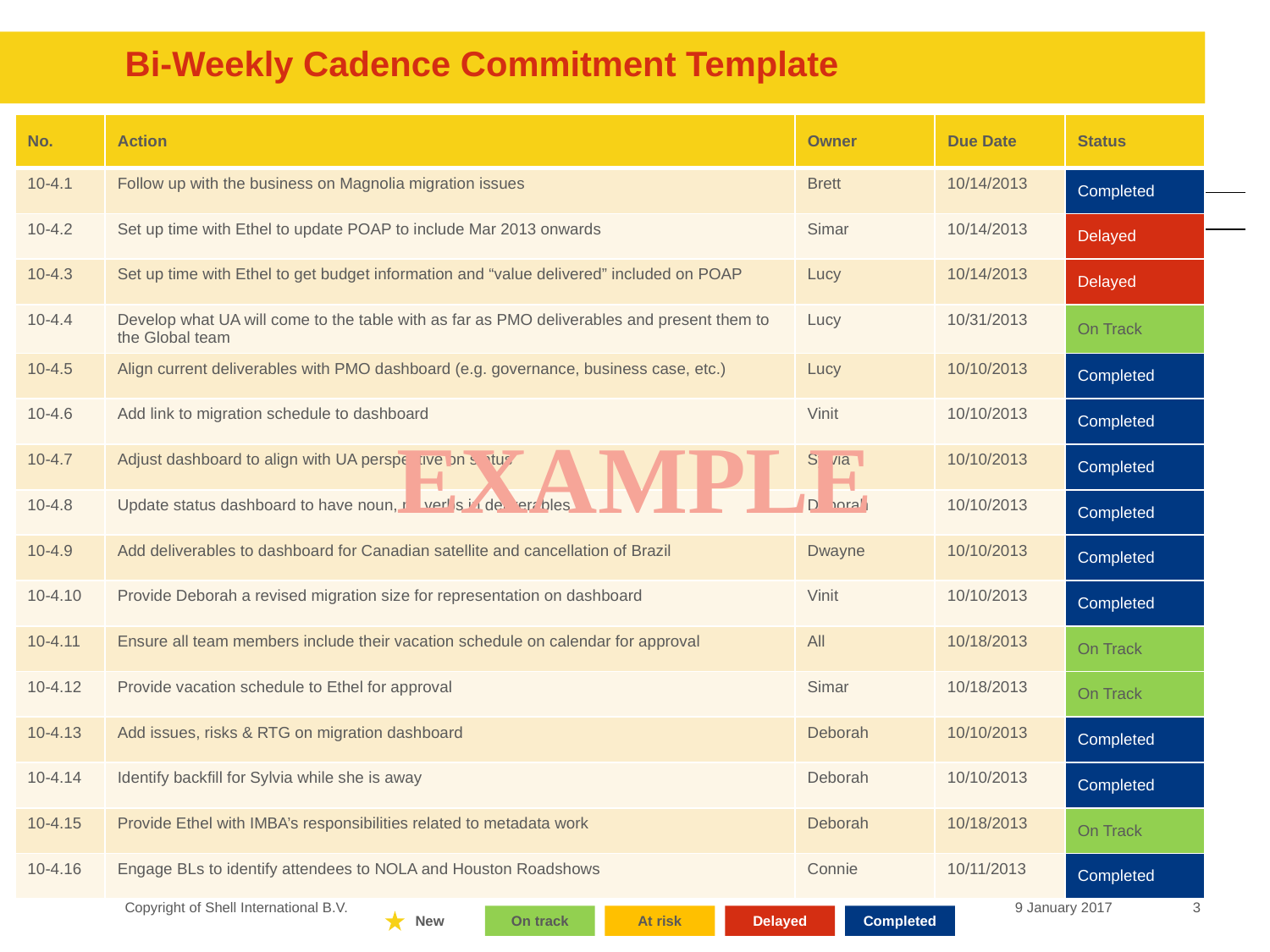

# Bi-Weekly Cadence Commitment Template
| No. | Action | Owner | Due Date | Status |
| --- | --- | --- | --- | --- |
| 10-4.1 | Follow up with the business on Magnolia migration issues | Brett | 10/14/2013 | Completed |
| 10-4.2 | Set up time with Ethel to update POAP to include Mar 2013 onwards | Simar | 10/14/2013 | Delayed |
| 10-4.3 | Set up time with Ethel to get budget information and “value delivered” included on POAP | Lucy | 10/14/2013 | Delayed |
| 10-4.4 | Develop what UA will come to the table with as far as PMO deliverables and present them to the Global team | Lucy | 10/31/2013 | On Track |
| 10-4.5 | Align current deliverables with PMO dashboard (e.g. governance, business case, etc.) | Lucy | 10/10/2013 | Completed |
| 10-4.6 | Add link to migration schedule to dashboard | Vinit | 10/10/2013 | Completed |
| 10-4.7 | Adjust dashboard to align with UA perspective on status | Sylvia | 10/10/2013 | Completed |
| 10-4.8 | Update status dashboard to have noun, no verbs in deliverables | Deborah | 10/10/2013 | Completed |
| 10-4.9 | Add deliverables to dashboard for Canadian satellite and cancellation of Brazil | Dwayne | 10/10/2013 | Completed |
| 10-4.10 | Provide Deborah a revised migration size for representation on dashboard | Vinit | 10/10/2013 | Completed |
| 10-4.11 | Ensure all team members include their vacation schedule on calendar for approval | All | 10/18/2013 | On Track |
| 10-4.12 | Provide vacation schedule to Ethel for approval | Simar | 10/18/2013 | On Track |
| 10-4.13 | Add issues, risks & RTG on migration dashboard | Deborah | 10/10/2013 | Completed |
| 10-4.14 | Identify backfill for Sylvia while she is away | Deborah | 10/10/2013 | Completed |
| 10-4.15 | Provide Ethel with IMBA’s responsibilities related to metadata work | Deborah | 10/18/2013 | On Track |
| 10-4.16 | Engage BLs to identify attendees to NOLA and Houston Roadshows | Connie | 10/11/2013 | Completed |
EXAMPLE
New
On track
At risk
Delayed
Completed